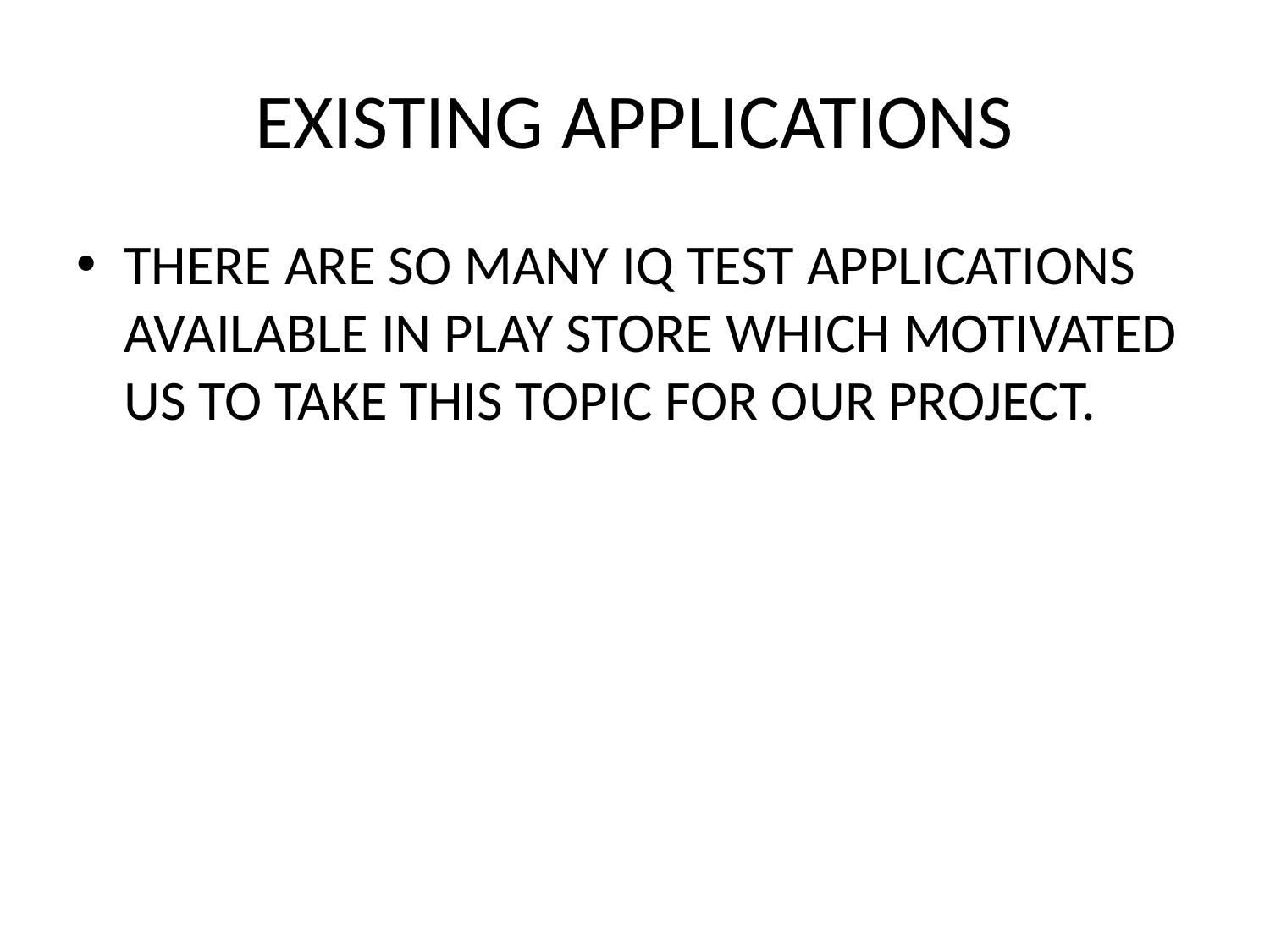

# EXISTING APPLICATIONS
THERE ARE SO MANY IQ TEST APPLICATIONS AVAILABLE IN PLAY STORE WHICH MOTIVATED US TO TAKE THIS TOPIC FOR OUR PROJECT.